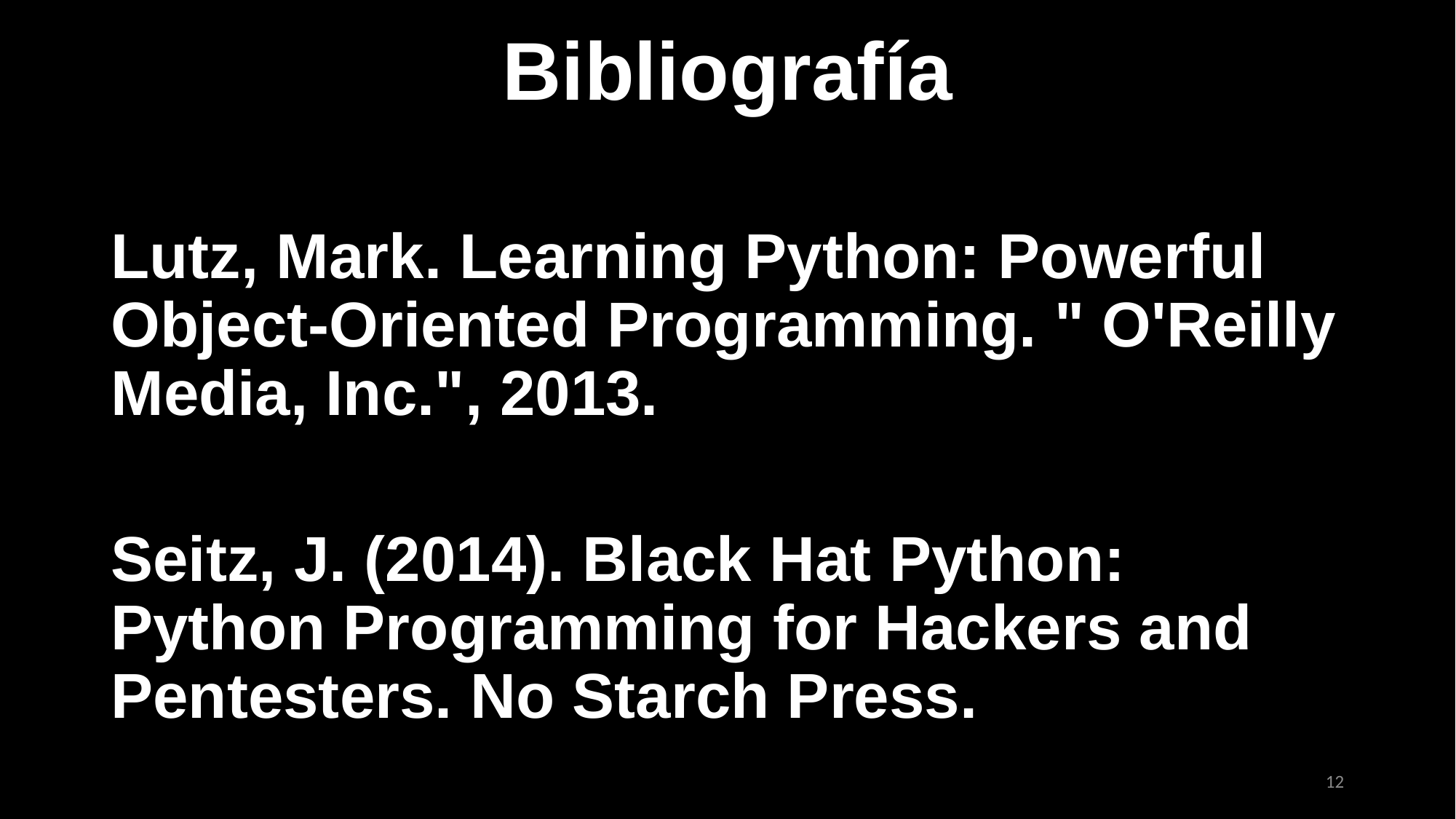

Bibliografía
Lutz, Mark. Learning Python: Powerful Object-Oriented Programming. " O'Reilly Media, Inc.", 2013.

Seitz, J. (2014). Black Hat Python: Python Programming for Hackers and Pentesters. No Starch Press.
12